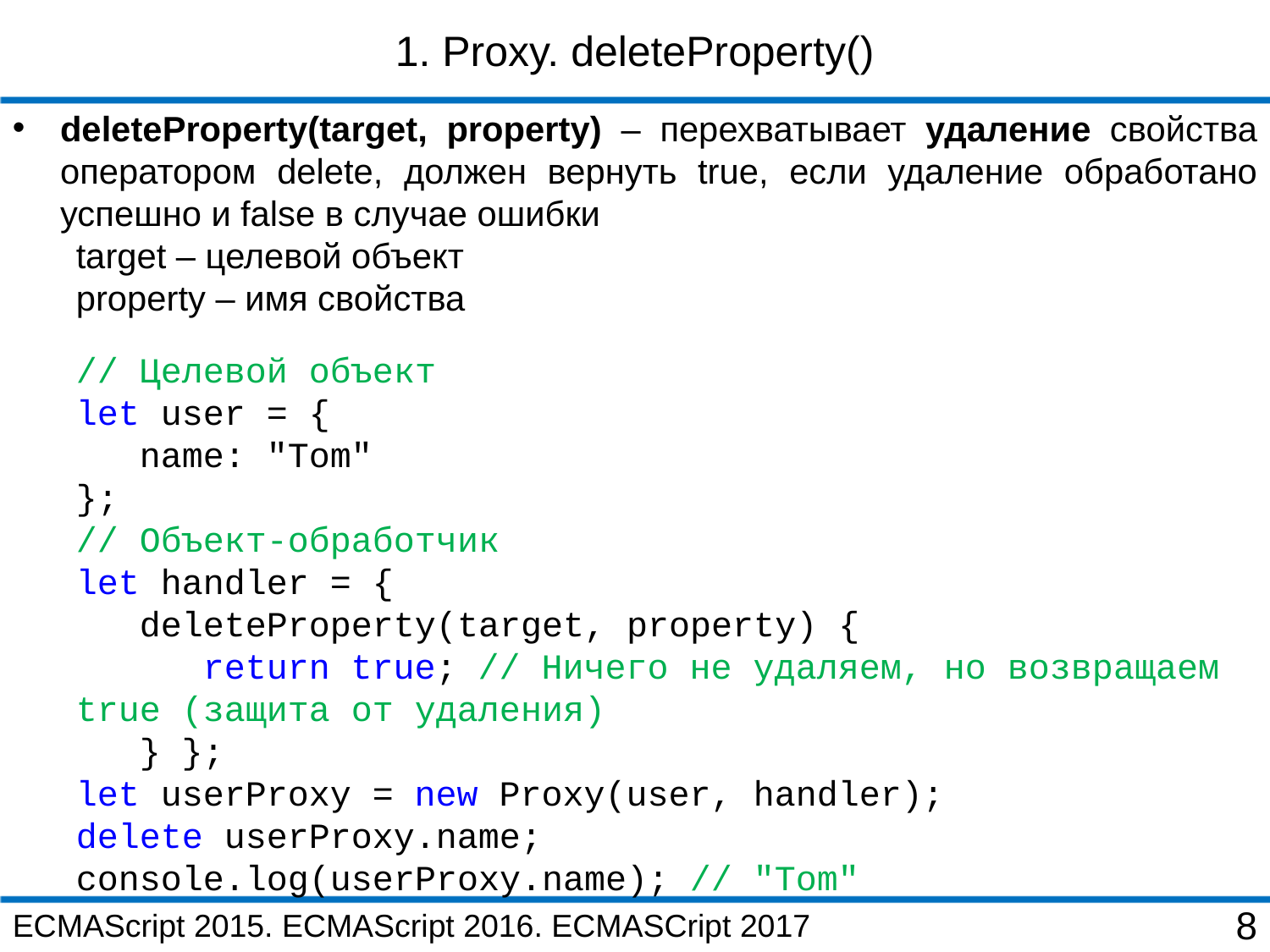

1. Proxy. deleteProperty()
deleteProperty(target, property) – перехватывает удаление свойства оператором delete, должен вернуть true, если удаление обработано успешно и false в случае ошибки
target – целевой объект
property – имя свойства

// Целевой объект
let user = {
   name: "Tom"
};
// Объект-обработчик
let handler = {
   deleteProperty(target, property) {
      return true; // Ничего не удаляем, но возвращаем true (защита от удаления)
   } };
let userProxy = new Proxy(user, handler);
delete userProxy.name;
console.log(userProxy.name); // "Tom"
ECMAScript 2015. ECMAScript 2016. ECMASCript 2017
8